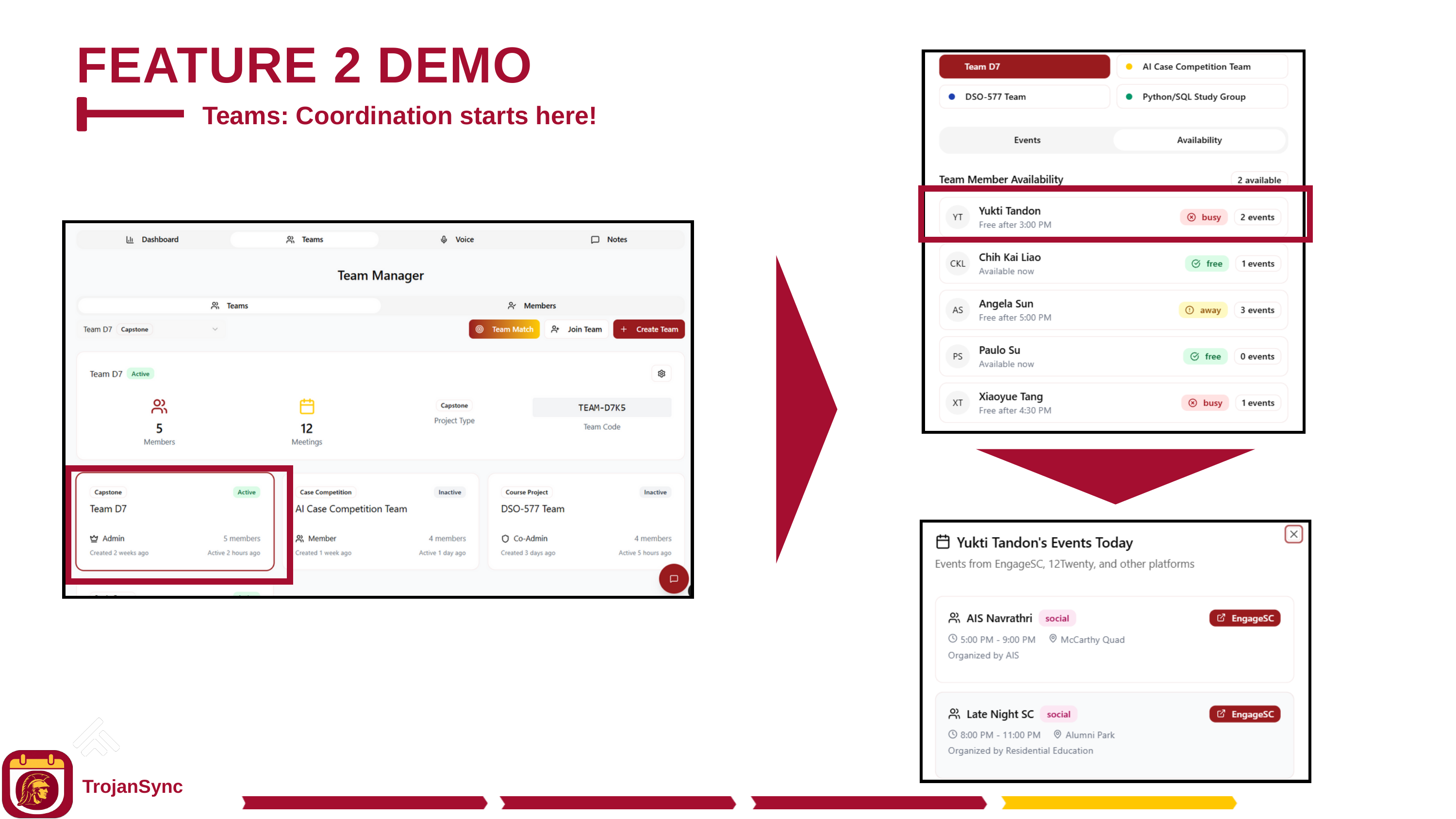

FEATURE 2 DEMO

Teams: Coordination starts here!

TrojanSync